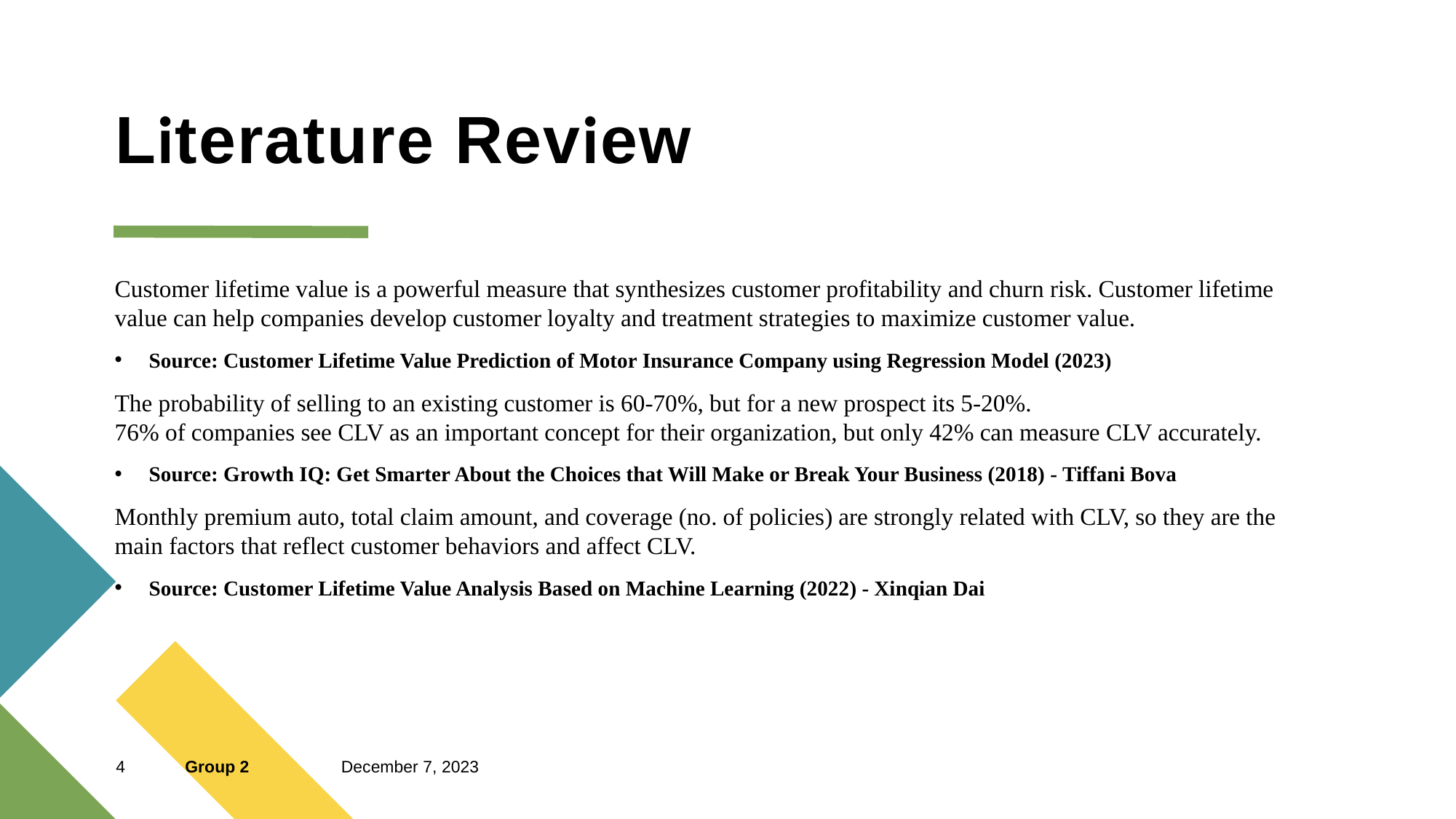

# Literature Review
Customer lifetime value is a powerful measure that synthesizes customer profitability and churn risk. Customer lifetime value can help companies develop customer loyalty and treatment strategies to maximize customer value.
Source: Customer Lifetime Value Prediction of Motor Insurance Company using Regression Model (2023)
The probability of selling to an existing customer is 60-70%, but for a new prospect its 5-20%.
76% of companies see CLV as an important concept for their organization, but only 42% can measure CLV accurately.
Source: Growth IQ: Get Smarter About the Choices that Will Make or Break Your Business (2018) - Tiffani Bova
Monthly premium auto, total claim amount, and coverage (no. of policies) are strongly related with CLV, so they are the main factors that reflect customer behaviors and affect CLV.
Source: Customer Lifetime Value Analysis Based on Machine Learning (2022) - Xinqian Dai

4
Group 2

December 7, 2023